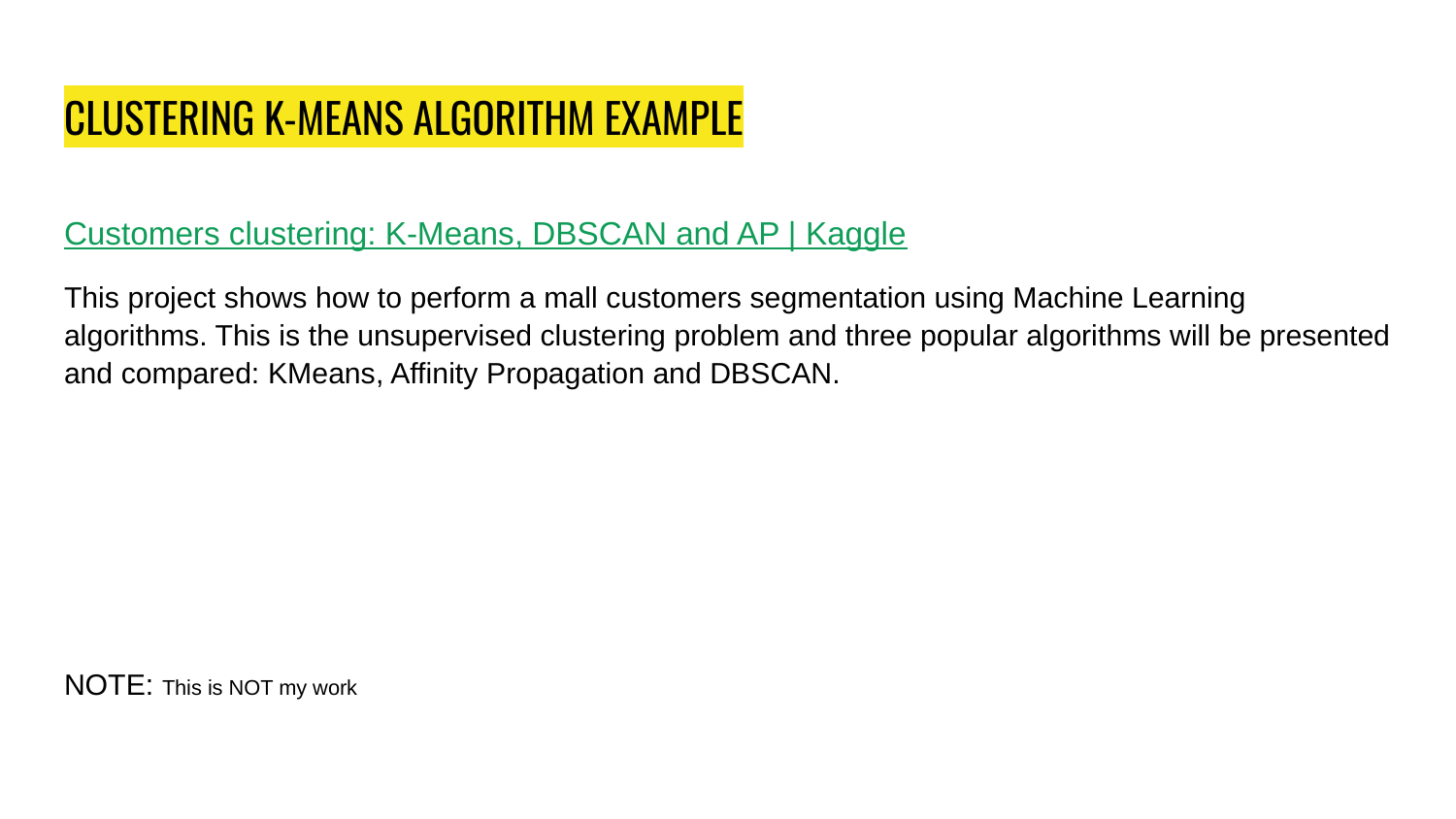

# CLUSTERING K-MEANS ALGORITHM EXAMPLE
Customers clustering: K-Means, DBSCAN and AP | Kaggle
This project shows how to perform a mall customers segmentation using Machine Learning algorithms. This is the unsupervised clustering problem and three popular algorithms will be presented and compared: KMeans, Affinity Propagation and DBSCAN.

NOTE: This is NOT my work